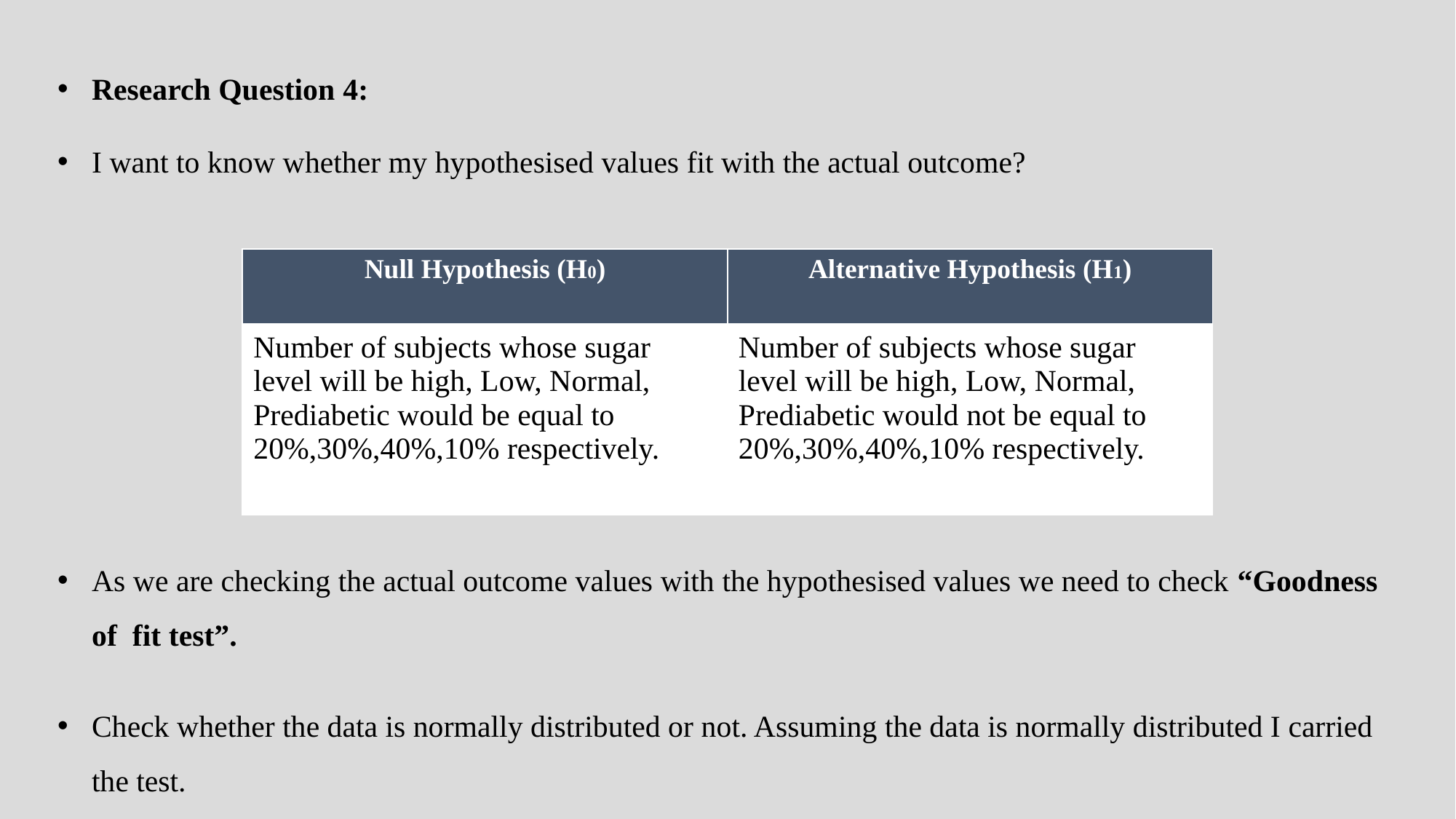

Research Question 4:

I want to know whether my hypothesised values fit with the actual outcome?

As we are checking the actual outcome values with the hypothesised values we need to check “Goodness of  fit test”.

Check whether the data is normally distributed or not. Assuming the data is normally distributed I carried the test.

| Null Hypothesis (H0) | Alternative Hypothesis (H1) |
| --- | --- |
| Number of subjects whose sugar level will be high, Low, Normal, Prediabetic would be equal to 20%,30%,40%,10% respectively. | Number of subjects whose sugar level will be high, Low, Normal, Prediabetic would not be equal to 20%,30%,40%,10% respectively. |